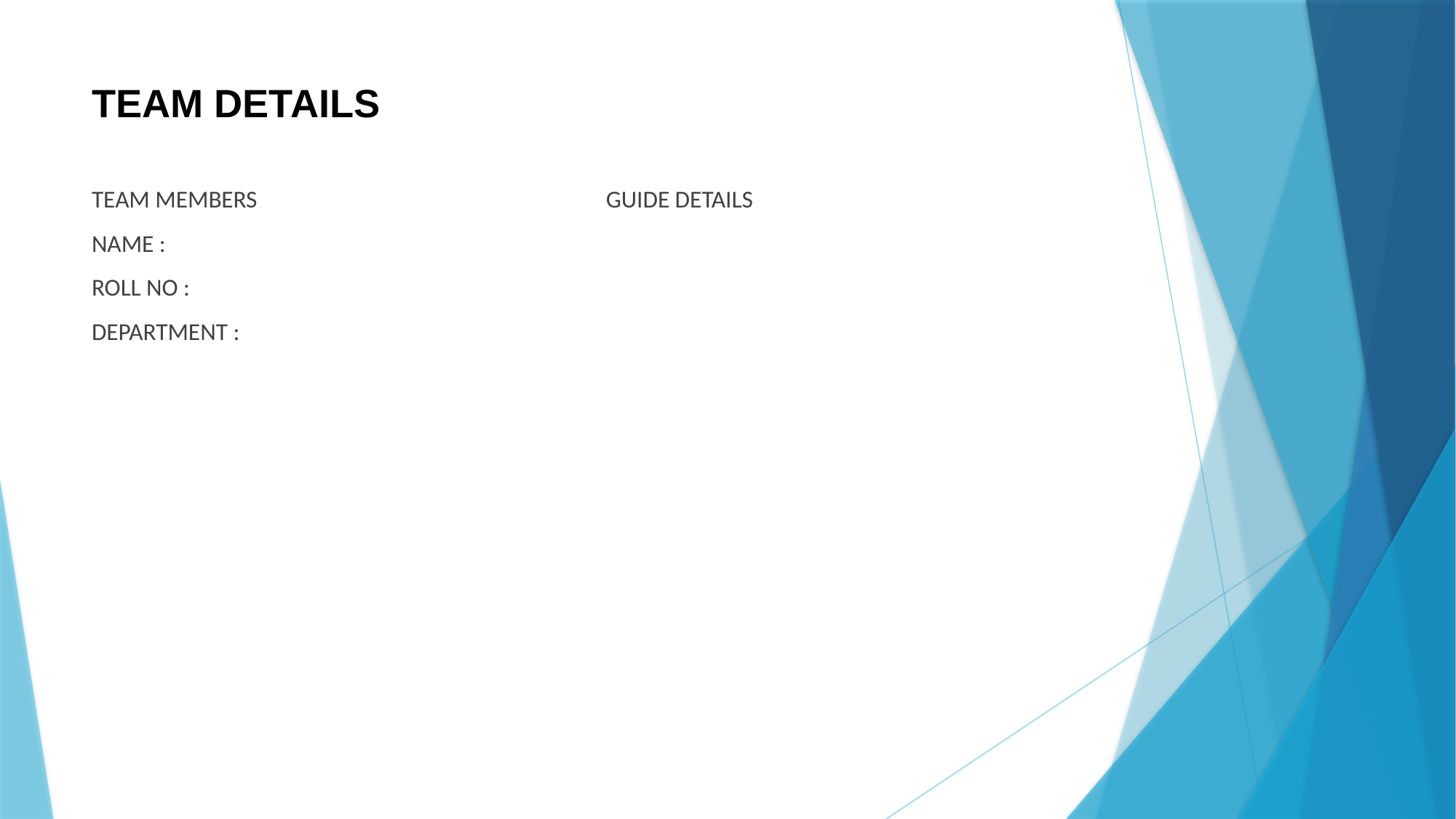

# TEAM DETAILS
TEAM MEMBERS                                                                GUIDE DETAILS
NAME :
ROLL NO :
DEPARTMENT :